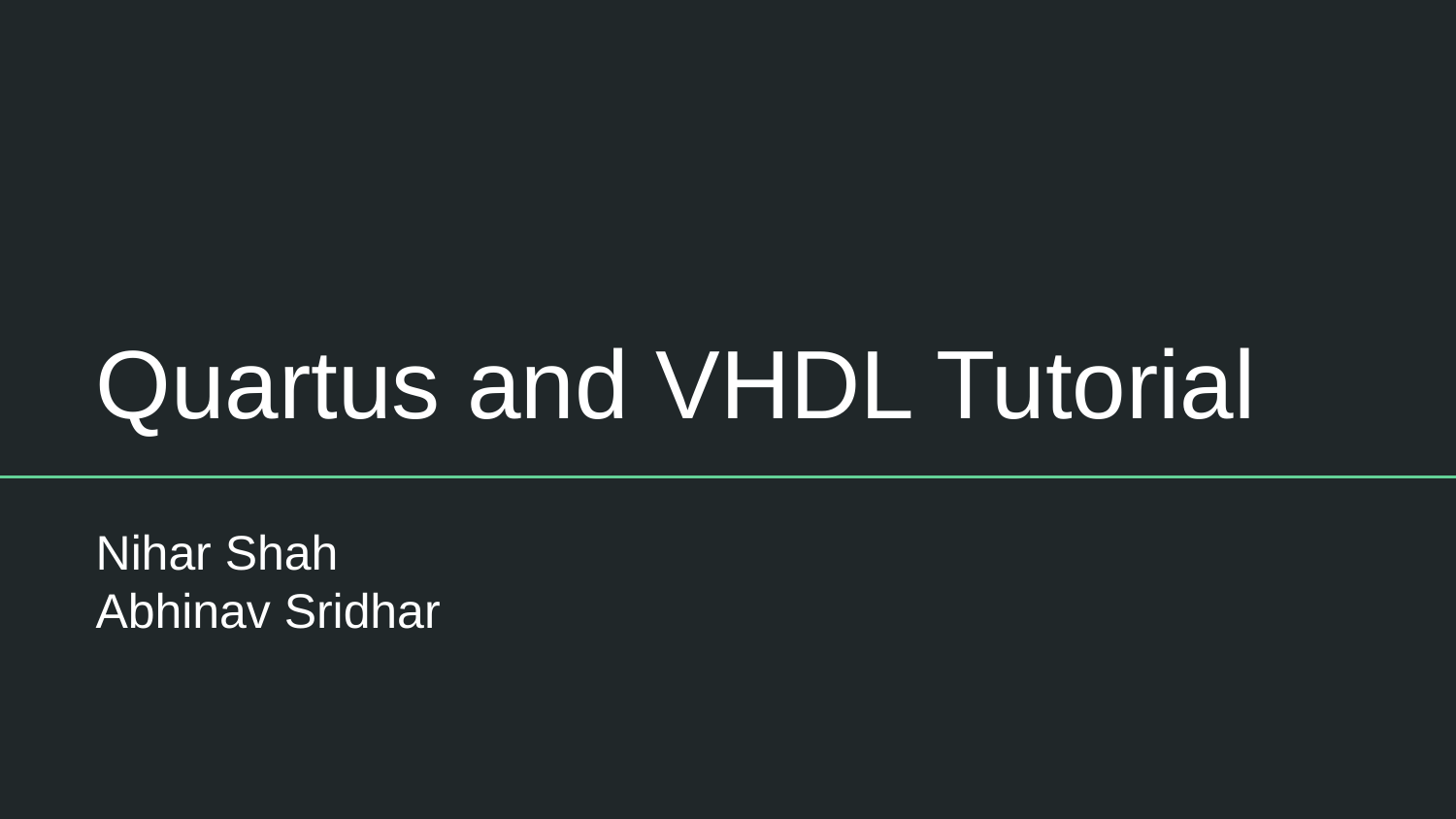

# Quartus and VHDL Tutorial
Nihar Shah
Abhinav Sridhar